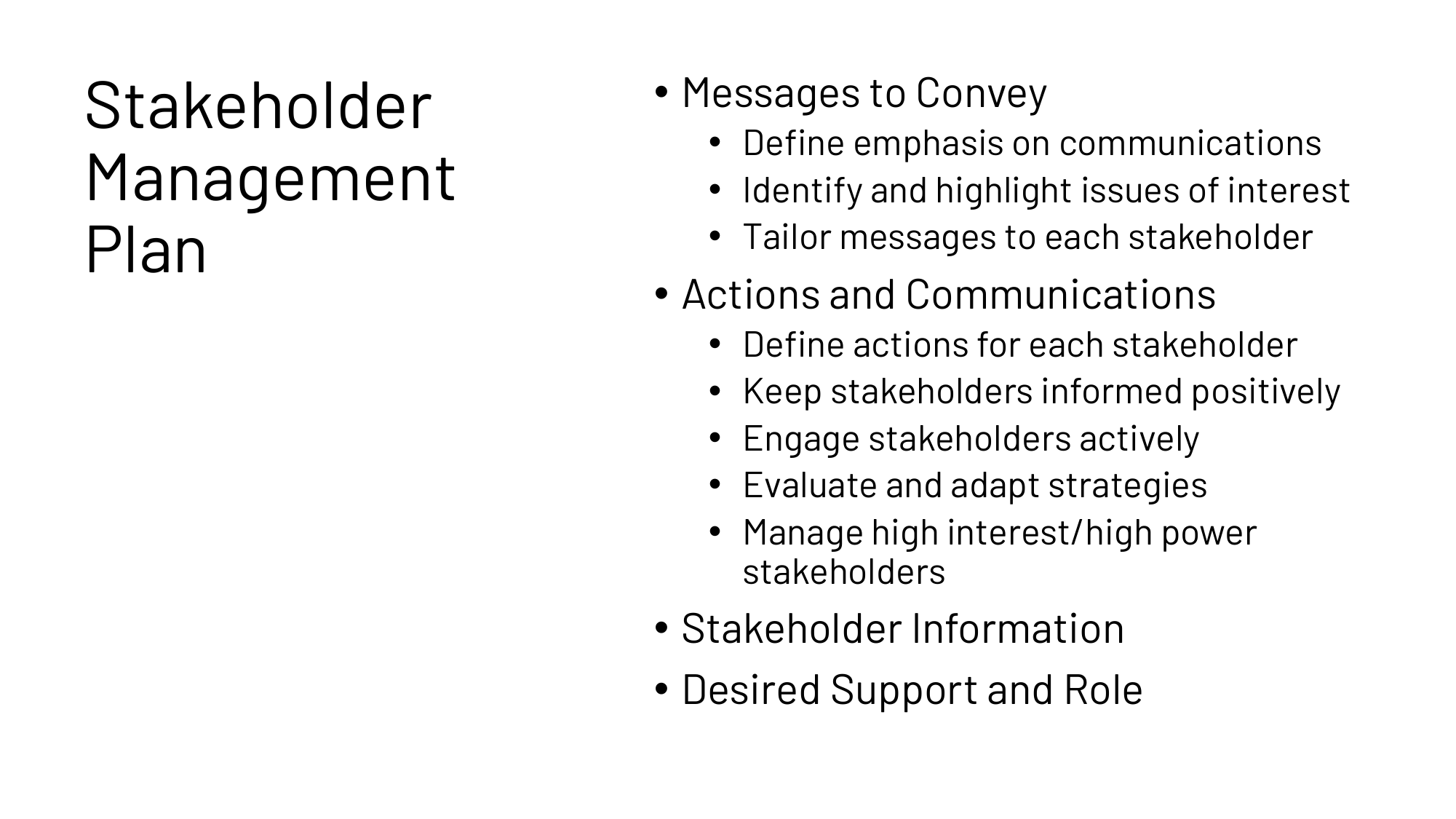

# Stakeholder Management Plan
Messages to Convey
Define emphasis on communications
Identify and highlight issues of interest
Tailor messages to each stakeholder
Actions and Communications
Define actions for each stakeholder
Keep stakeholders informed positively
Engage stakeholders actively
Evaluate and adapt strategies
Manage high interest/high power stakeholders
Stakeholder Information
Desired Support and Role